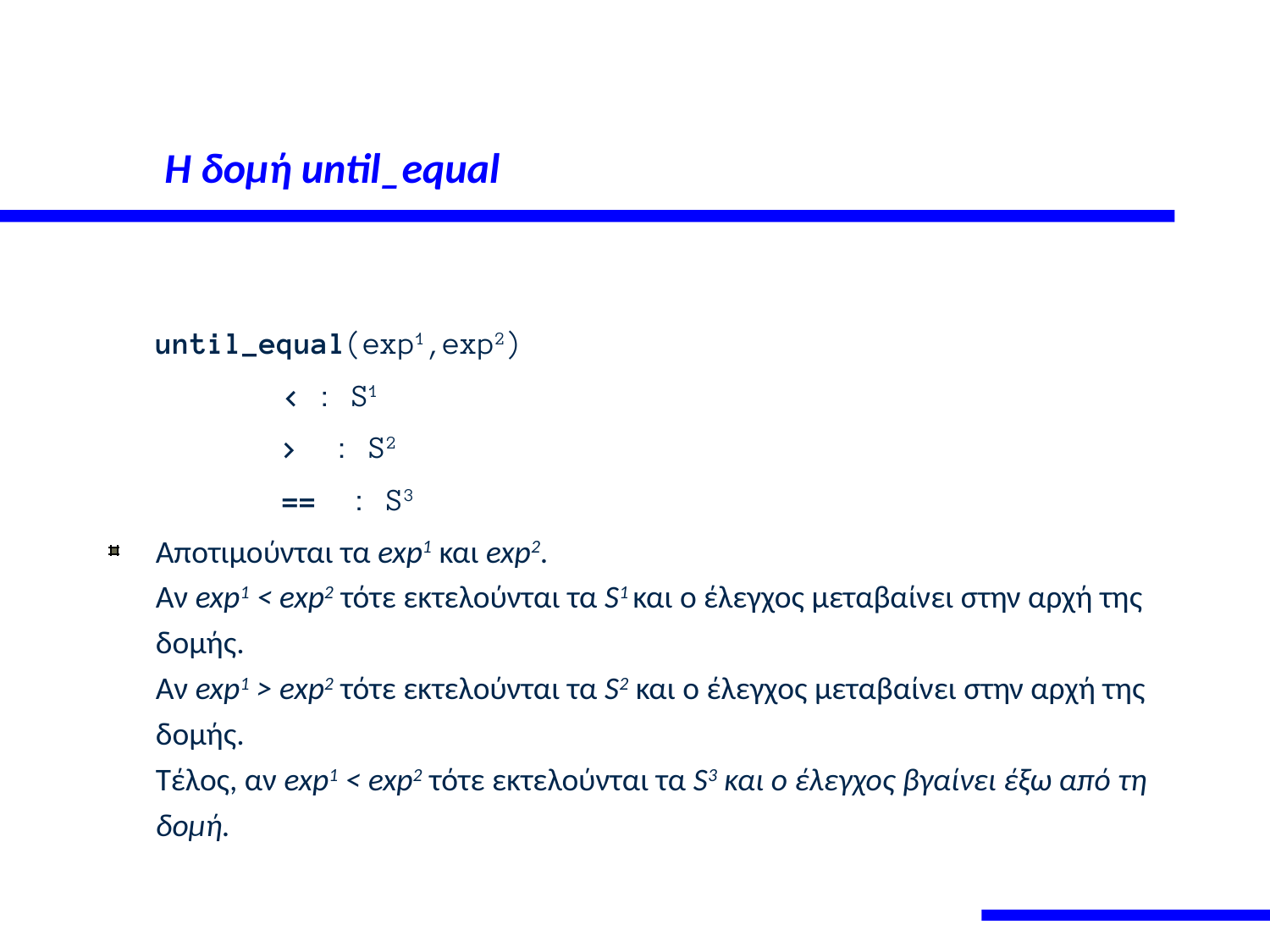

# Η δομή until_equal

	until_equal(exp1,exp2)
 		< : S1
		>  : S2
		==  : S3
Αποτιμούνται τα exp1 και exp2.
Αν exp1 < exp2 τότε εκτελούνται τα S1 και ο έλεγχος μεταβαίνει στην αρχή της δομής.
Αν exp1 > exp2 τότε εκτελούνται τα S2 και ο έλεγχος μεταβαίνει στην αρχή της δομής.
Τέλος, αν exp1 < exp2 τότε εκτελούνται τα S3 και ο έλεγχος βγαίνει έξω από τη δομή.